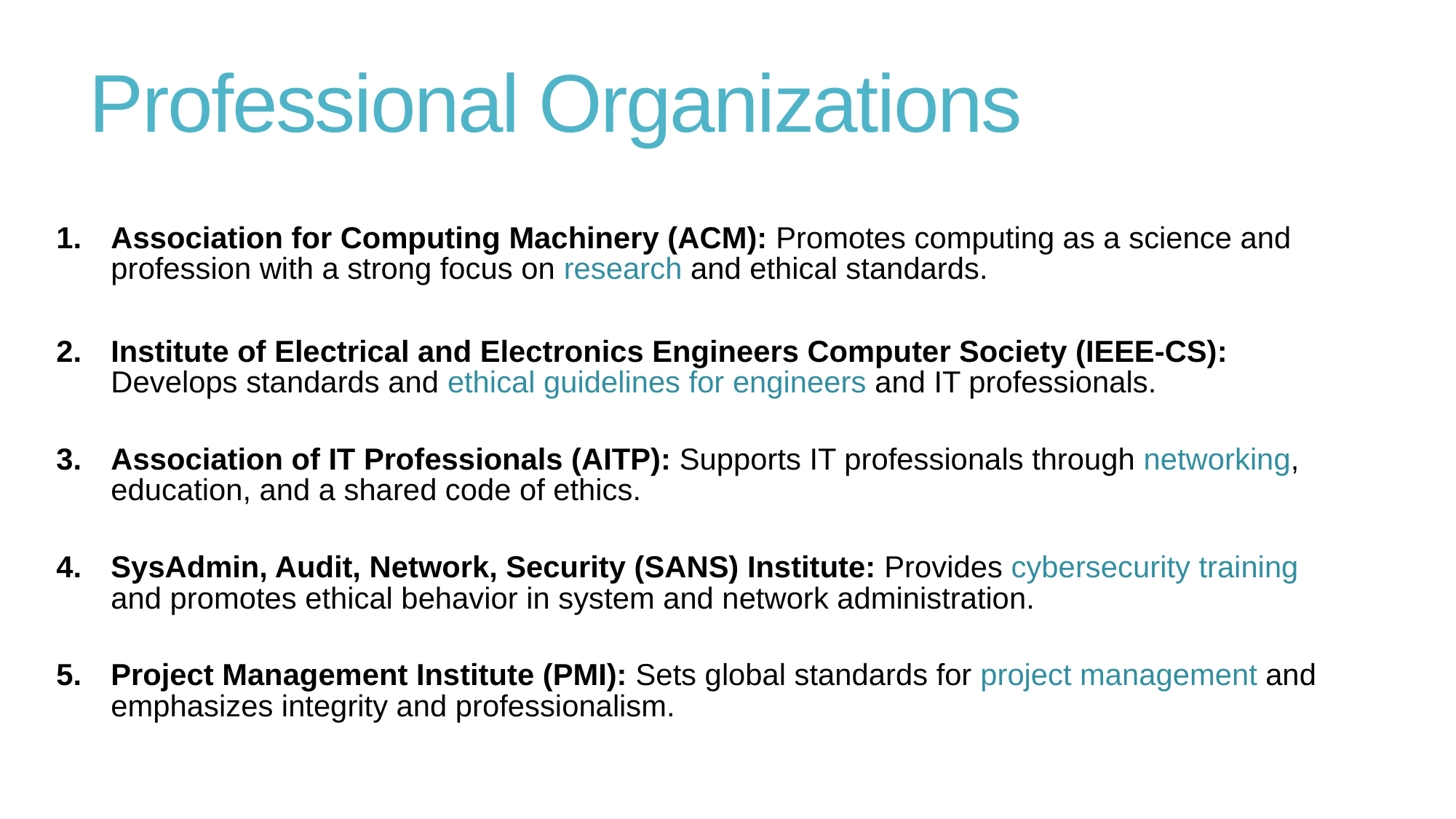

# Professional Organizations

Association for Computing Machinery (ACM): Promotes computing as a science and profession with a strong focus on research and ethical standards.
Institute of Electrical and Electronics Engineers Computer Society (IEEE-CS): Develops standards and ethical guidelines for engineers and IT professionals.
Association of IT Professionals (AITP): Supports IT professionals through networking, education, and a shared code of ethics.
SysAdmin, Audit, Network, Security (SANS) Institute: Provides cybersecurity training and promotes ethical behavior in system and network administration.
Project Management Institute (PMI): Sets global standards for project management and emphasizes integrity and professionalism.